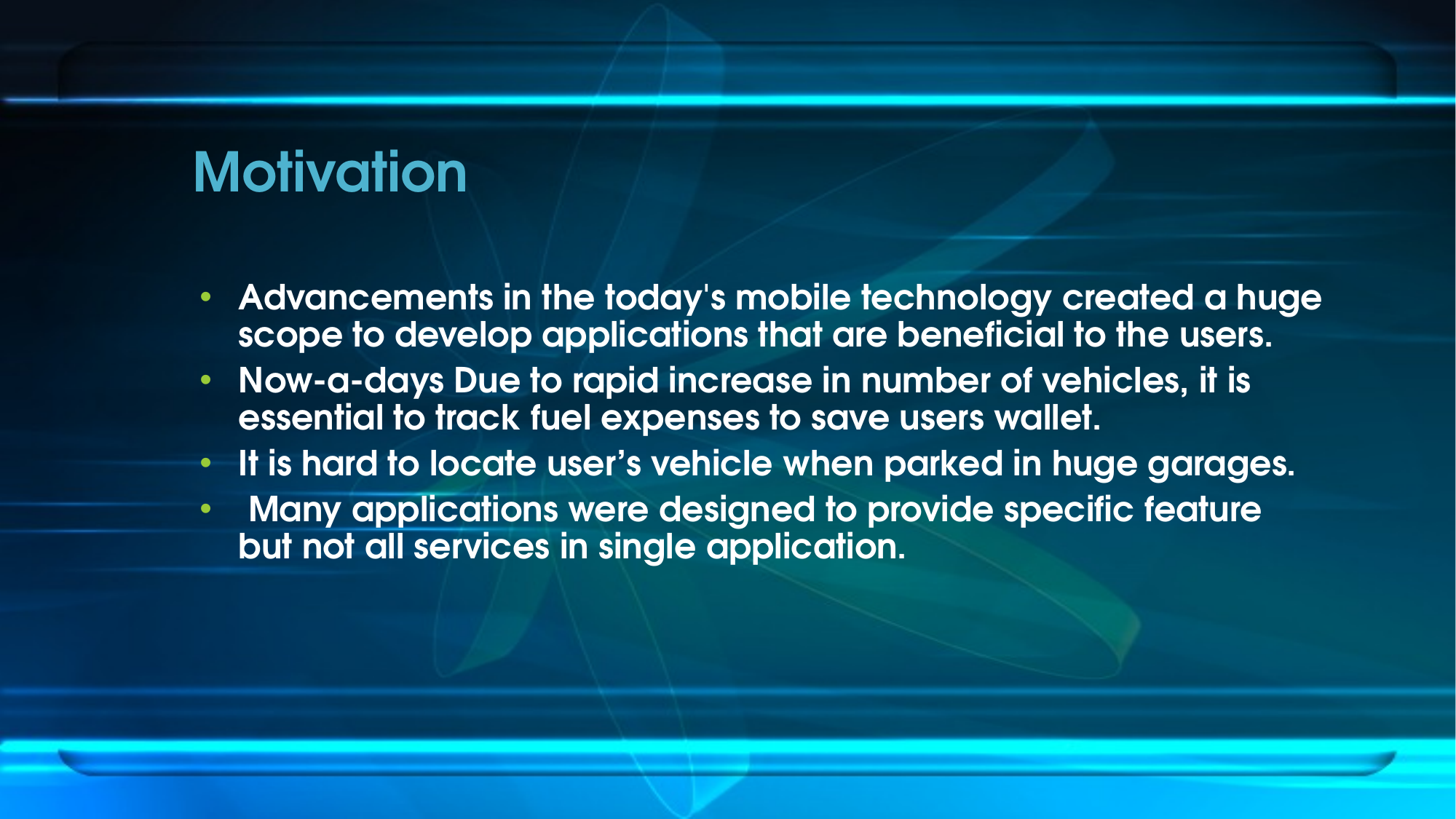

# Motivation

Advancements in the today's mobile technology created a huge scope to develop applications that are beneficial to the users.
Now-a-days Due to rapid increase in number of vehicles, it is essential to track fuel expenses to save users wallet.
It is hard to locate user’s vehicle when parked in huge garages.
 Many applications were designed to provide specific feature but not all services in single application.